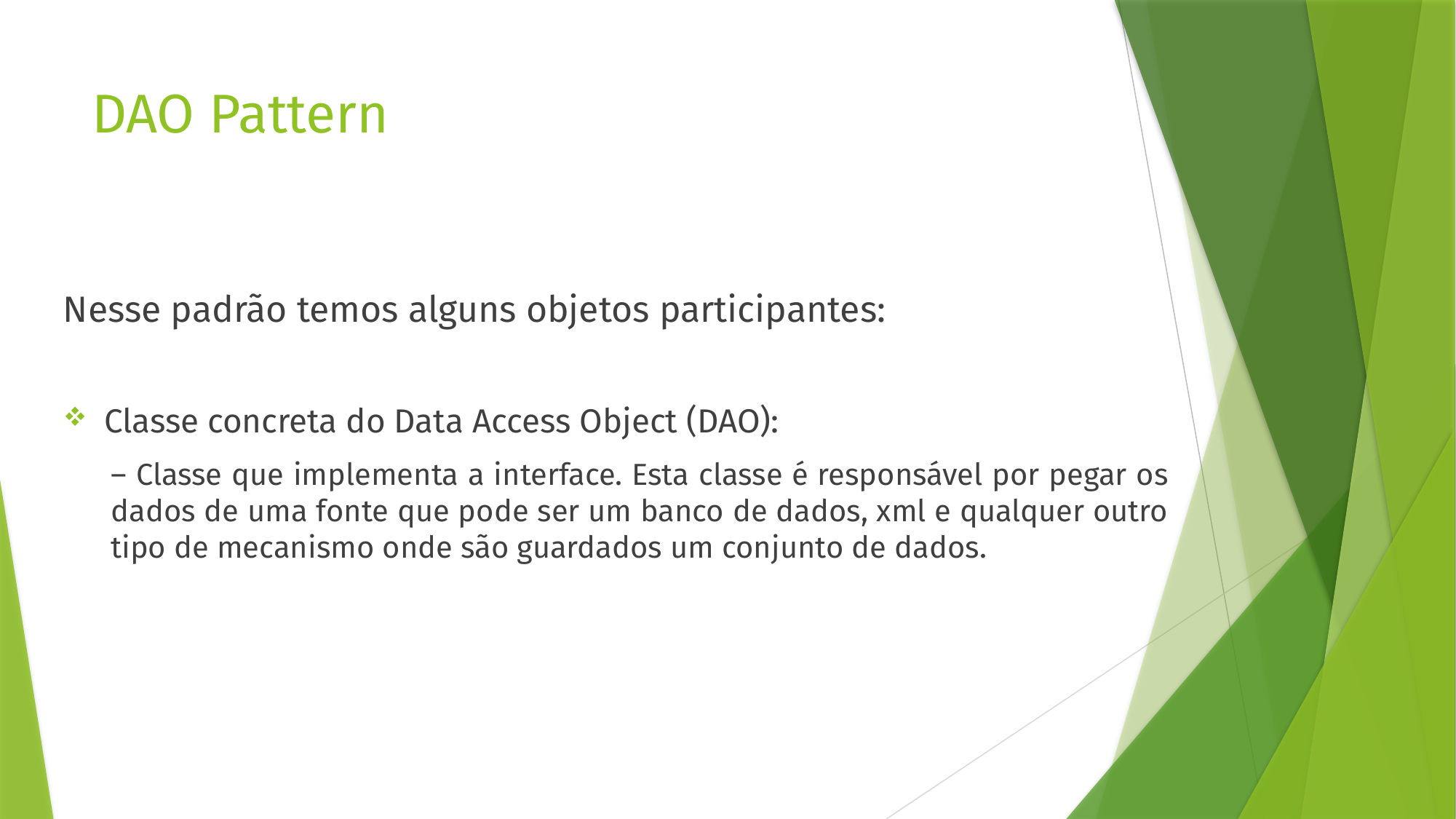

# DAO Pattern

Nesse padrão temos alguns objetos participantes:

Classe concreta do Data Access Object (DAO):
– Classe que implementa a interface. Esta classe é responsável por pegar os dados de uma fonte que pode ser um banco de dados, xml e qualquer outro tipo de mecanismo onde são guardados um conjunto de dados.